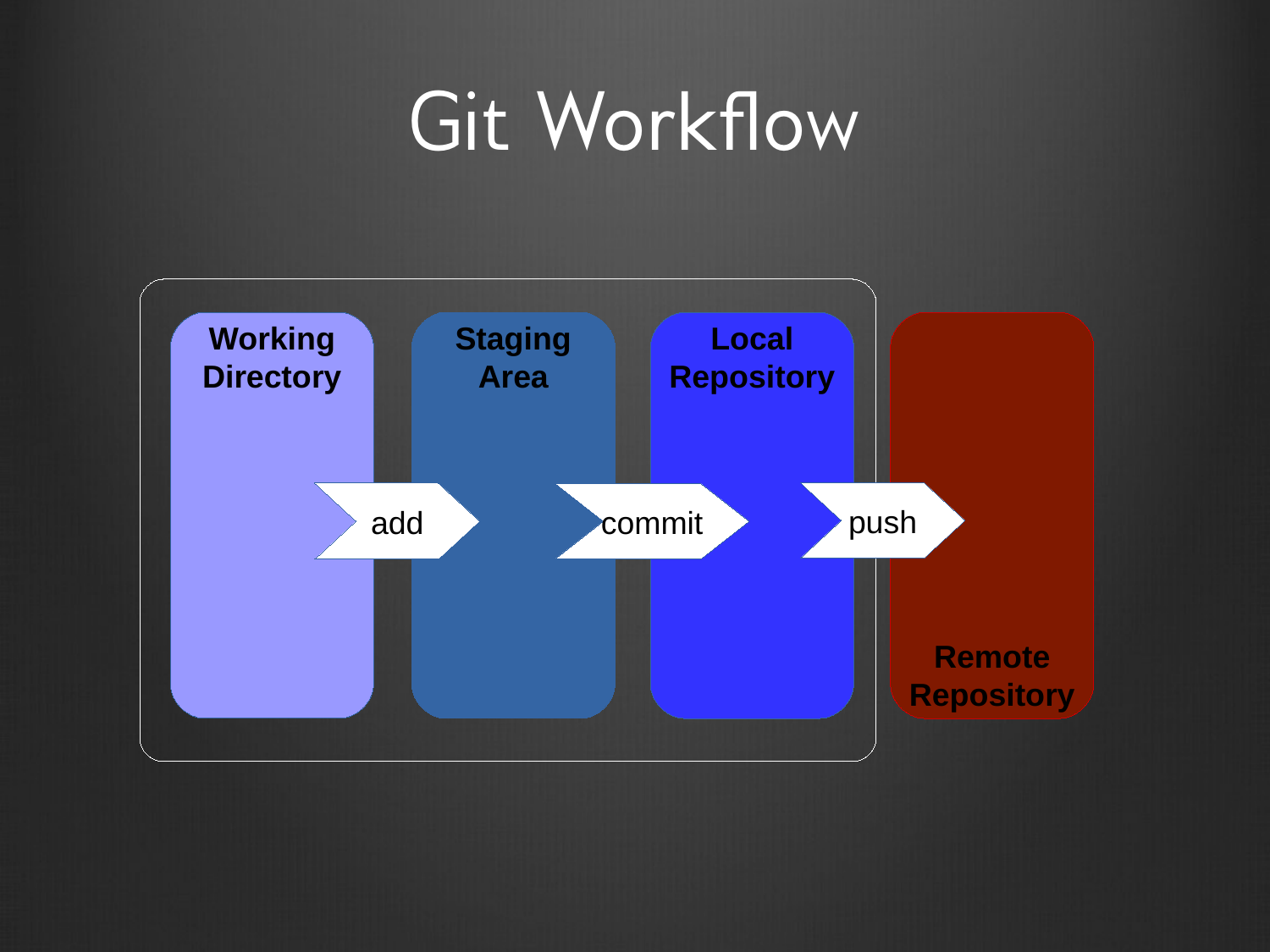

Git Workflow

Working
Directory
Staging
Area
Local
Repository
Remote
Repository
push
add
commit
pull